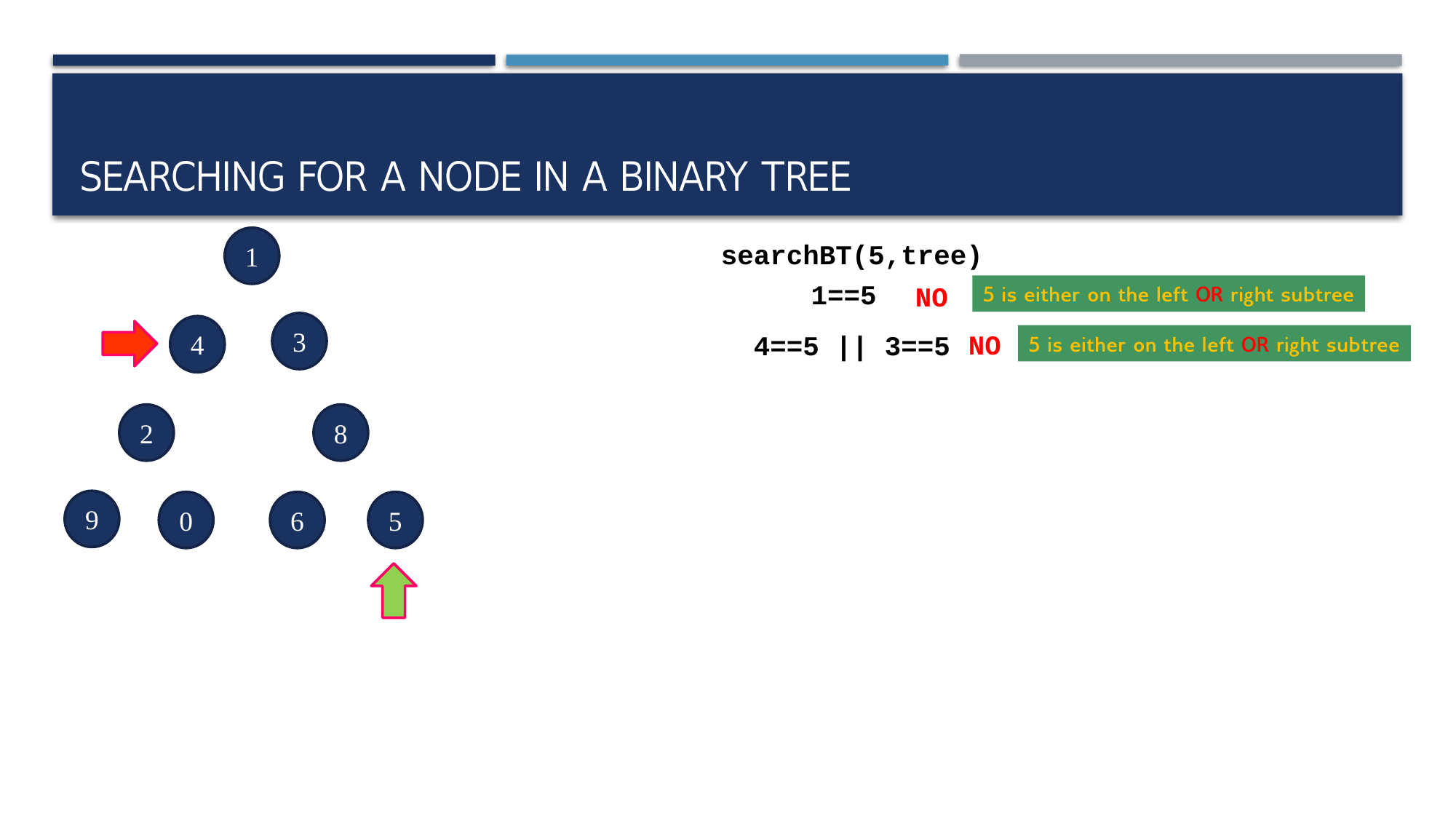

# Searching for a node in a binary tree
1
searchBT(5,tree)
1==5
NO
5 is either on the left OR right subtree
3
4

NO
4==5 || 3==5
5 is either on the left OR right subtree
2
8
9
0
6
5